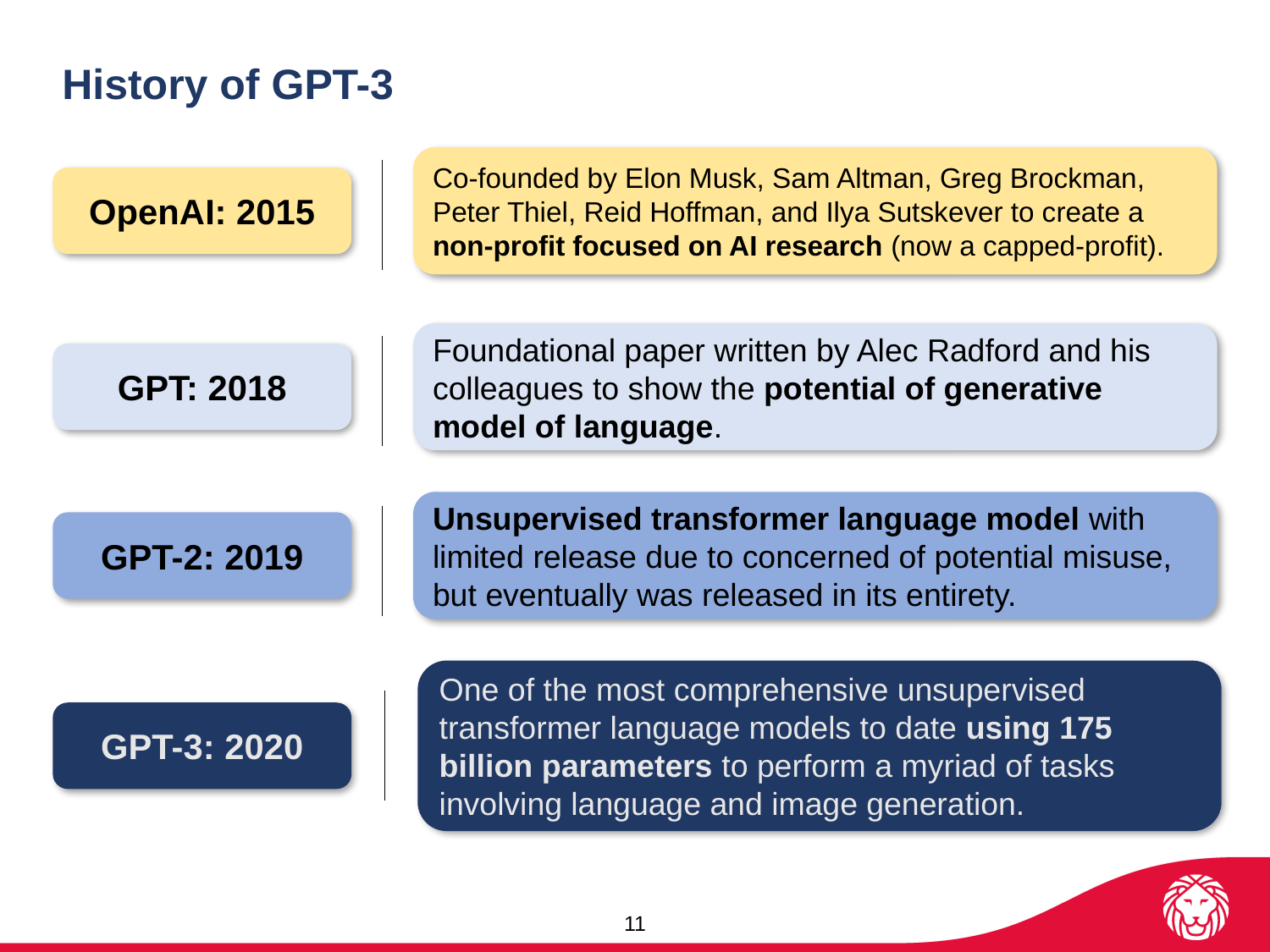

History of GPT-3
Co-founded by Elon Musk, Sam Altman, Greg Brockman, Peter Thiel, Reid Hoffman, and Ilya Sutskever to create a non-profit focused on AI research (now a capped-profit).
OpenAI: 2015
Foundational paper written by Alec Radford and his colleagues to show the potential of generative model of language.
GPT: 2018
Unsupervised transformer language model with limited release due to concerned of potential misuse, but eventually was released in its entirety.
GPT-2: 2019
One of the most comprehensive unsupervised transformer language models to date using 175 billion parameters to perform a myriad of tasks involving language and image generation.
GPT-3: 2020
11